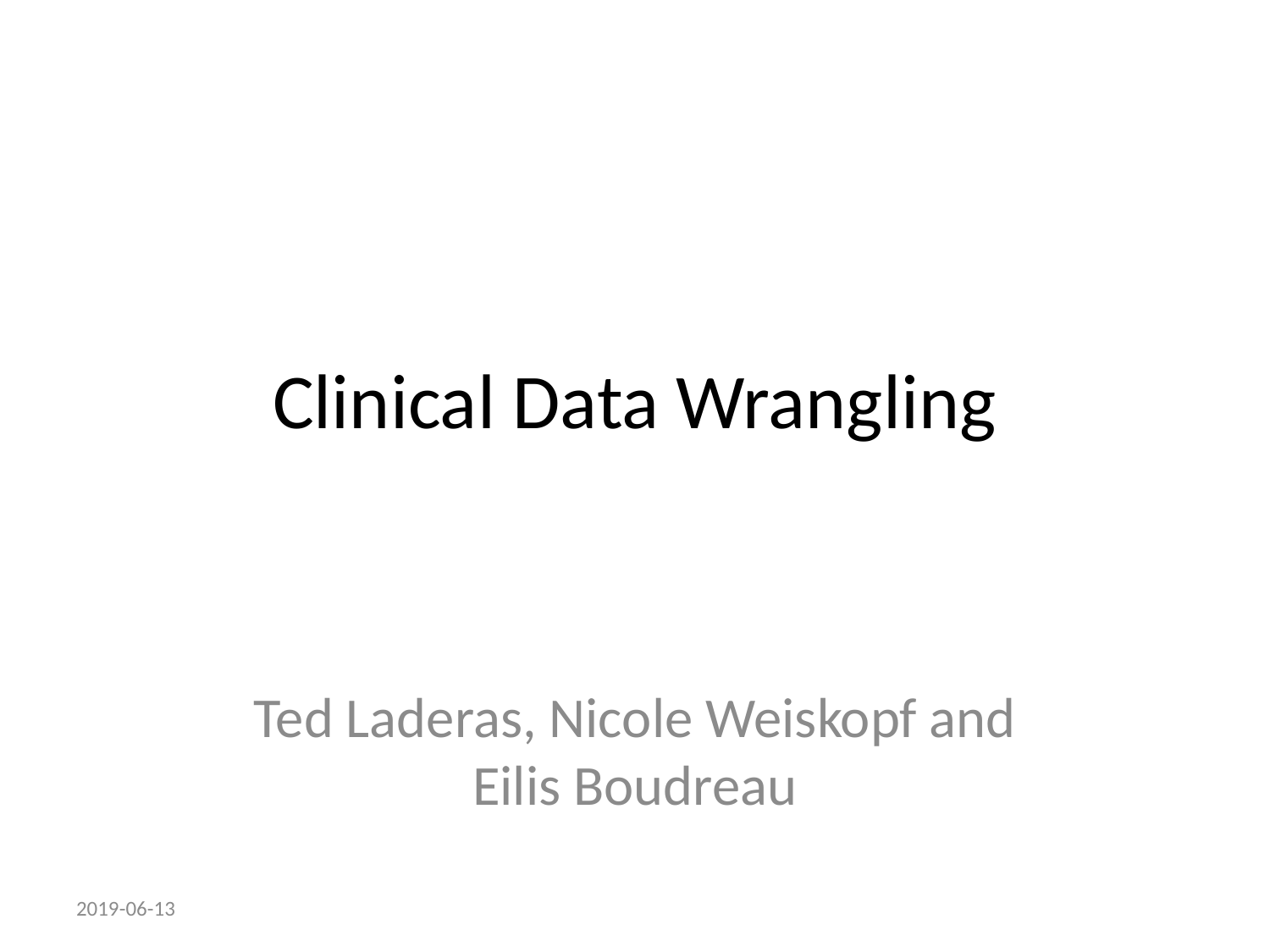

# Clinical Data Wrangling
Ted Laderas, Nicole Weiskopf and Eilis Boudreau
2019-06-13